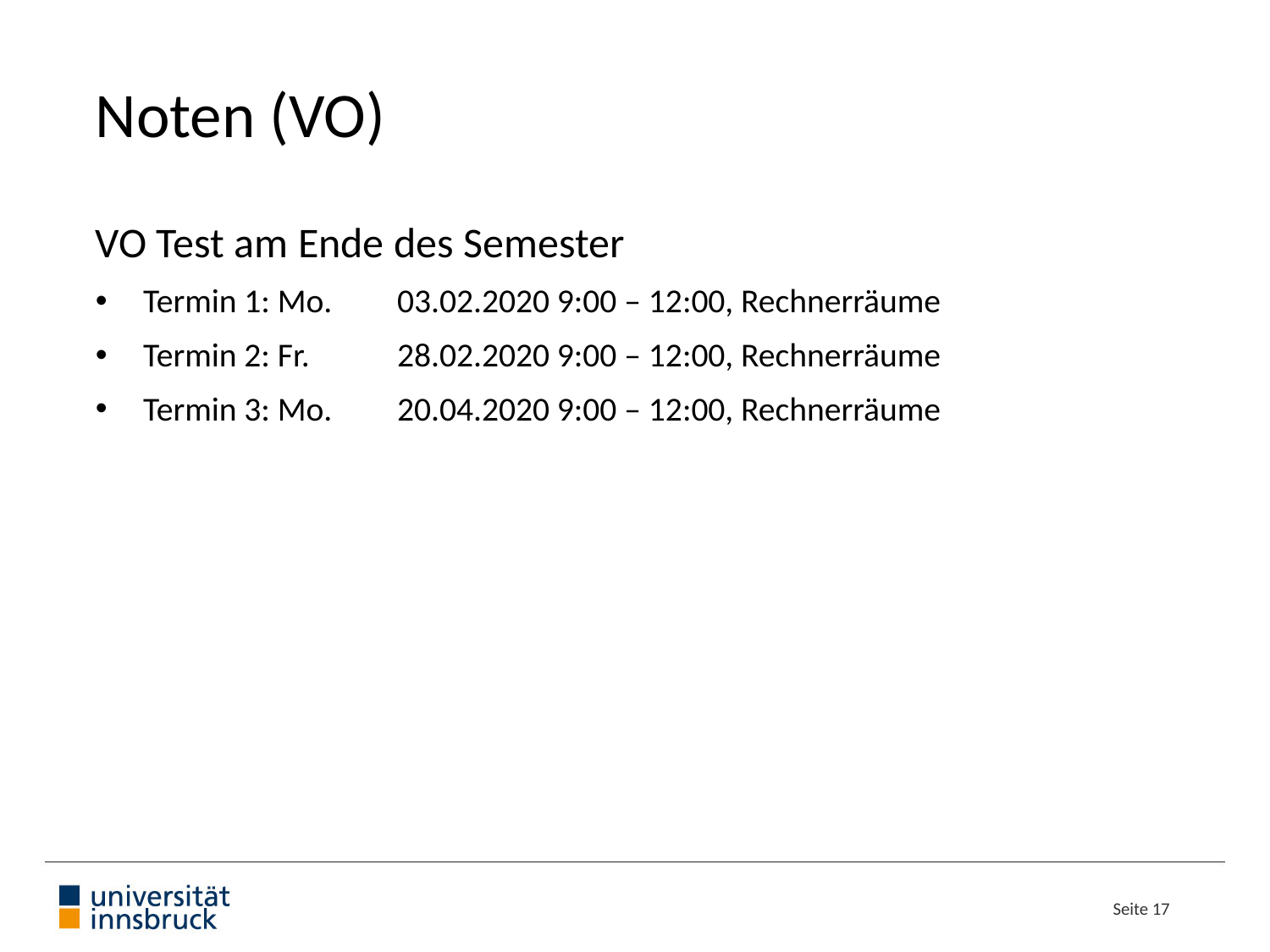

# Noten (VO)
VO Test am Ende des Semester
Termin 1: Mo. 	03.02.2020 9:00 – 12:00, Rechnerräume
Termin 2: Fr. 	28.02.2020 9:00 – 12:00, Rechnerräume
Termin 3: Mo. 	20.04.2020 9:00 – 12:00, Rechnerräume
Seite 17